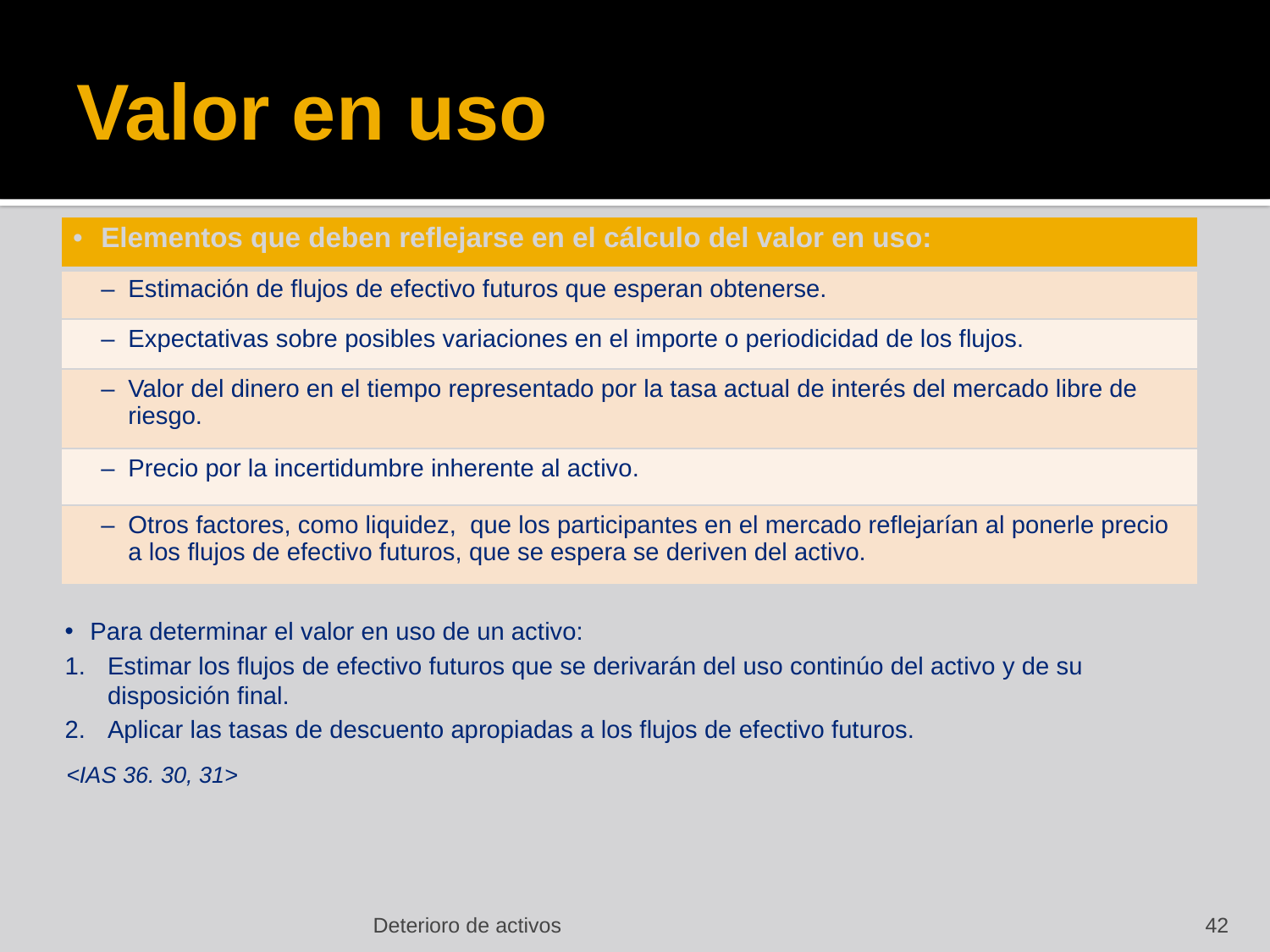

# Valor en uso
| Elementos que deben reflejarse en el cálculo del valor en uso: |
| --- |
| Estimación de flujos de efectivo futuros que esperan obtenerse. |
| Expectativas sobre posibles variaciones en el importe o periodicidad de los flujos. |
| Valor del dinero en el tiempo representado por la tasa actual de interés del mercado libre de riesgo. |
| Precio por la incertidumbre inherente al activo. |
| Otros factores, como liquidez, que los participantes en el mercado reflejarían al ponerle precio a los flujos de efectivo futuros, que se espera se deriven del activo. |
Para determinar el valor en uso de un activo:
Estimar los flujos de efectivo futuros que se derivarán del uso continúo del activo y de su disposición final.
Aplicar las tasas de descuento apropiadas a los flujos de efectivo futuros.
<IAS 36. 30, 31>
Deterioro de activos
42